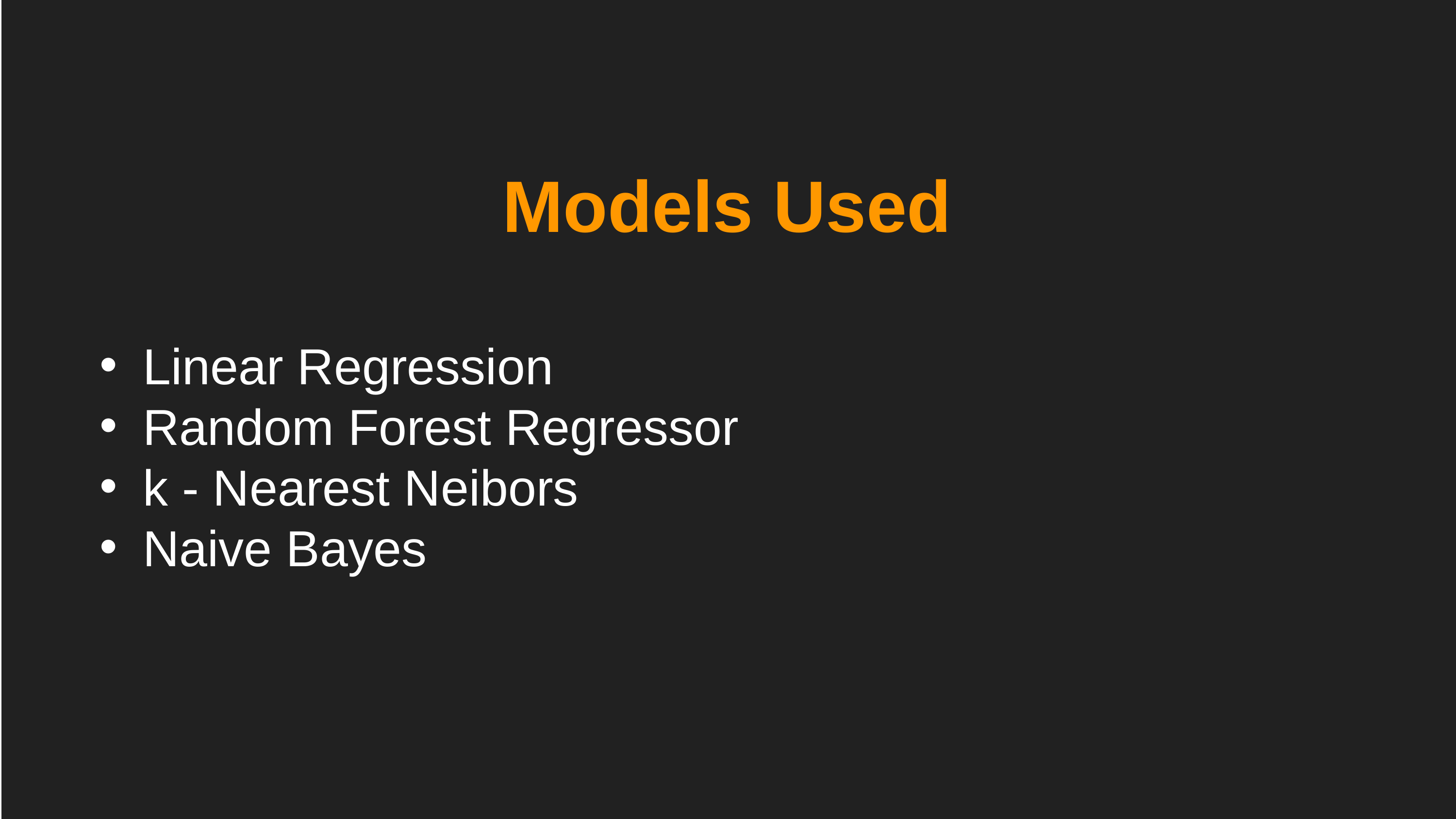

Models Used

Linear Regression
Random Forest Regressor
k - Nearest Neibors
Naive Bayes